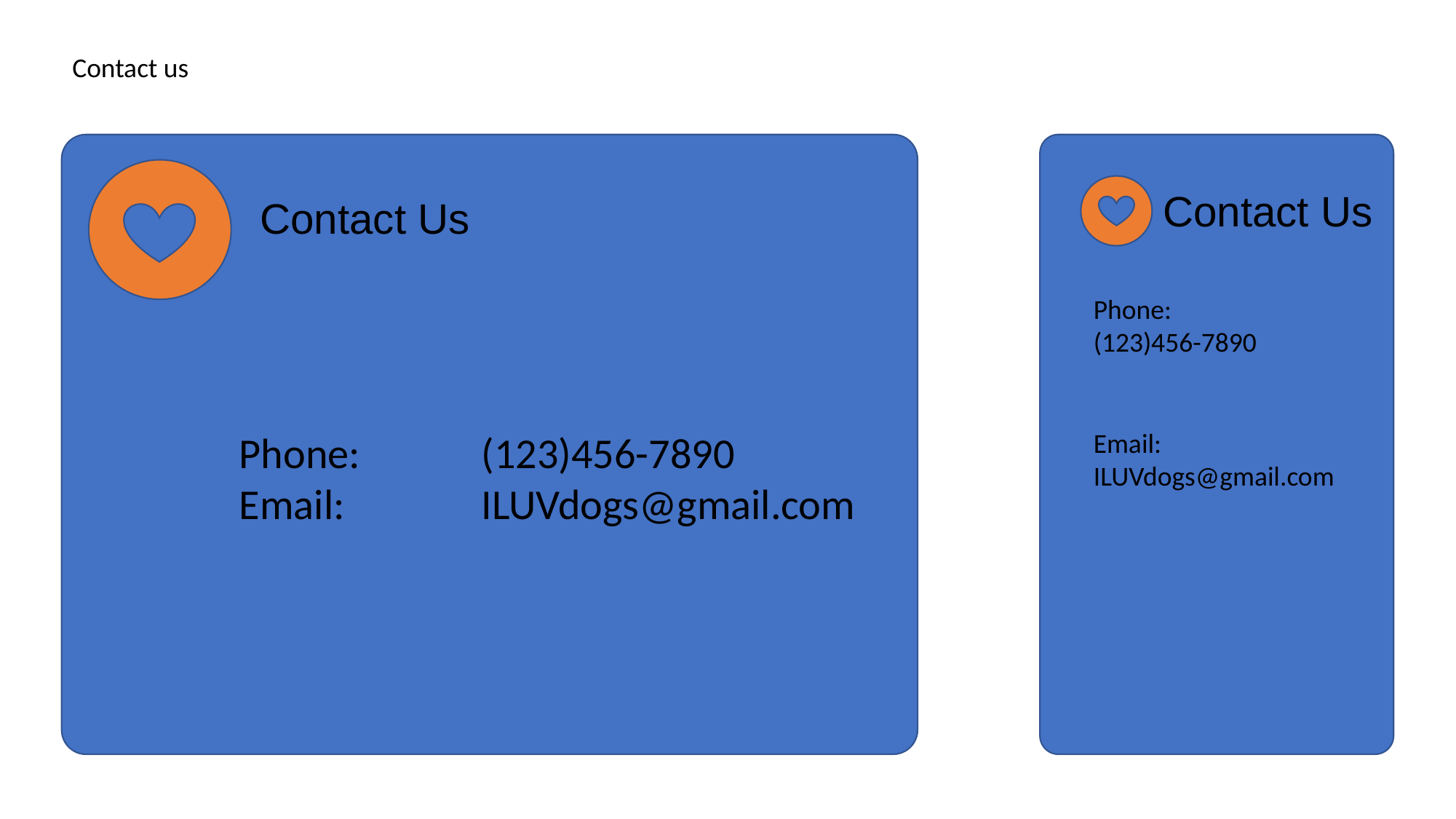

Contact us

Contact Us
Contact Us

Phone:
(123)456-7890
Phone:
Email:
(123)456-7890
ILUVdogs@gmail.com
Email:
ILUVdogs@gmail.com